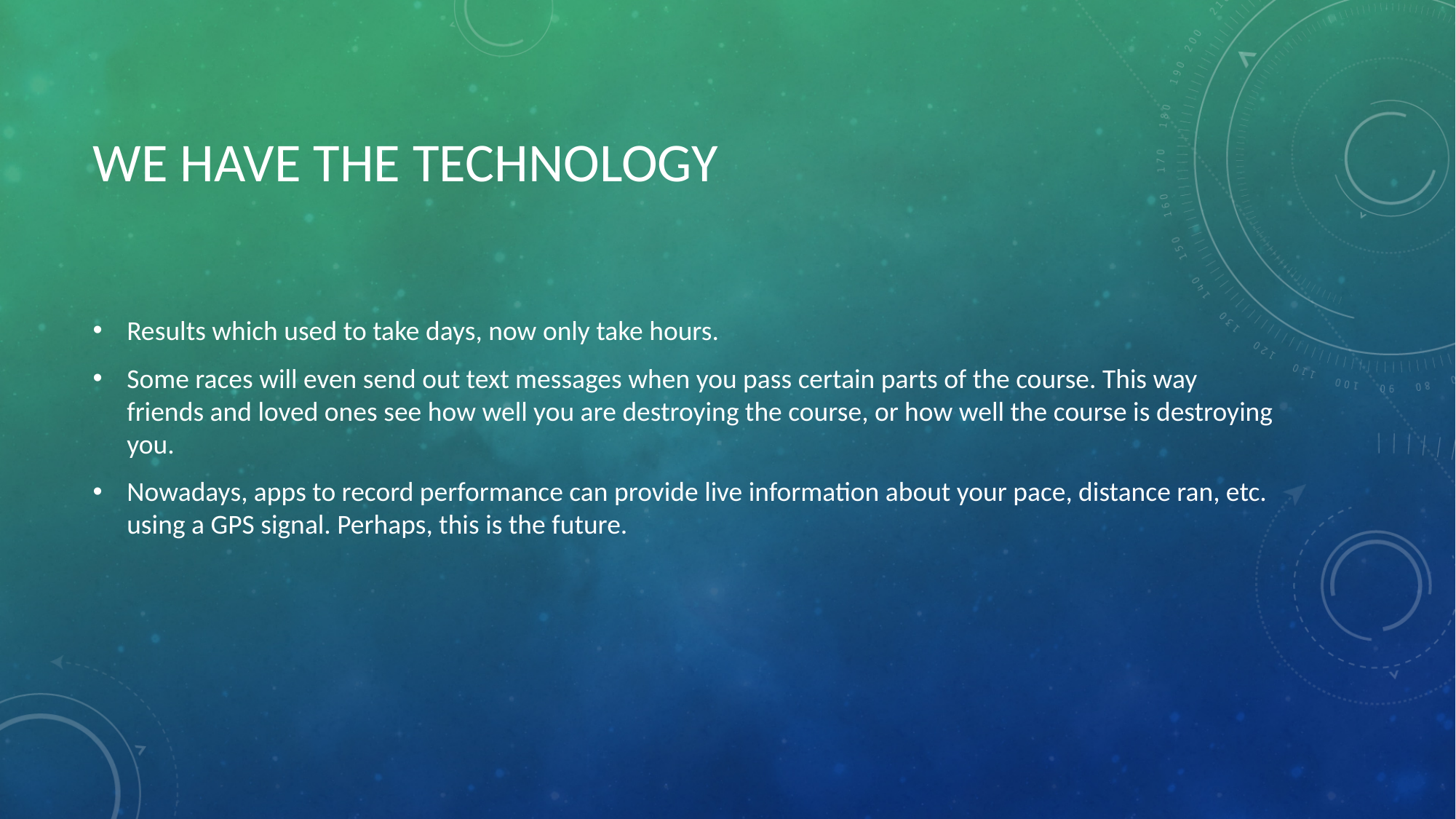

# We have the technology

Results which used to take days, now only take hours.
Some races will even send out text messages when you pass certain parts of the course. This way friends and loved ones see how well you are destroying the course, or how well the course is destroying you.
Nowadays, apps to record performance can provide live information about your pace, distance ran, etc. using a GPS signal. Perhaps, this is the future.